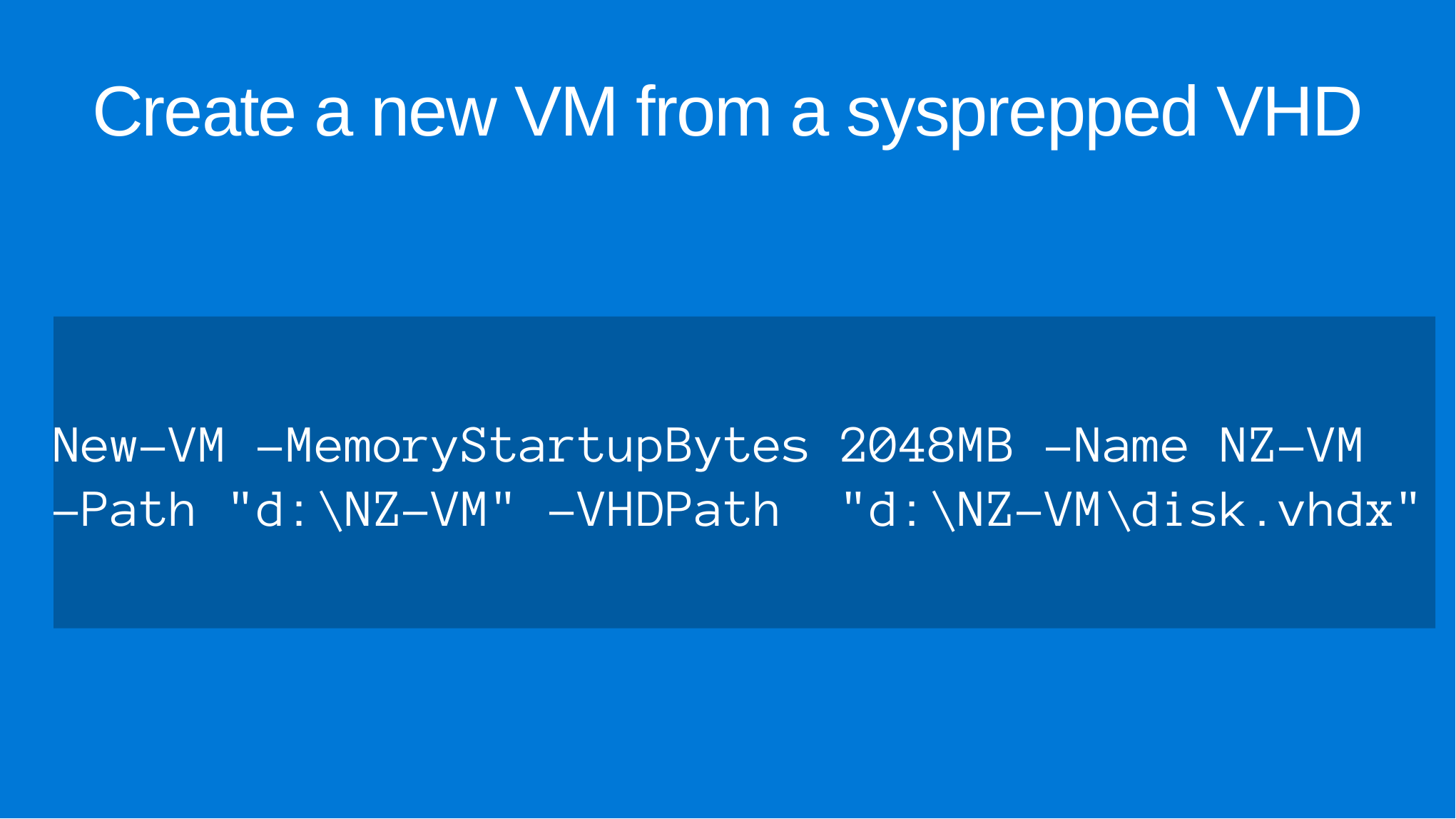

# Create a new VM from a sysprepped VHD

New-VM -MemoryStartupBytes 2048MB -Name NZ-VM
-Path "d:\NZ-VM" -VHDPath  "d:\NZ-VM\disk.vhdx"